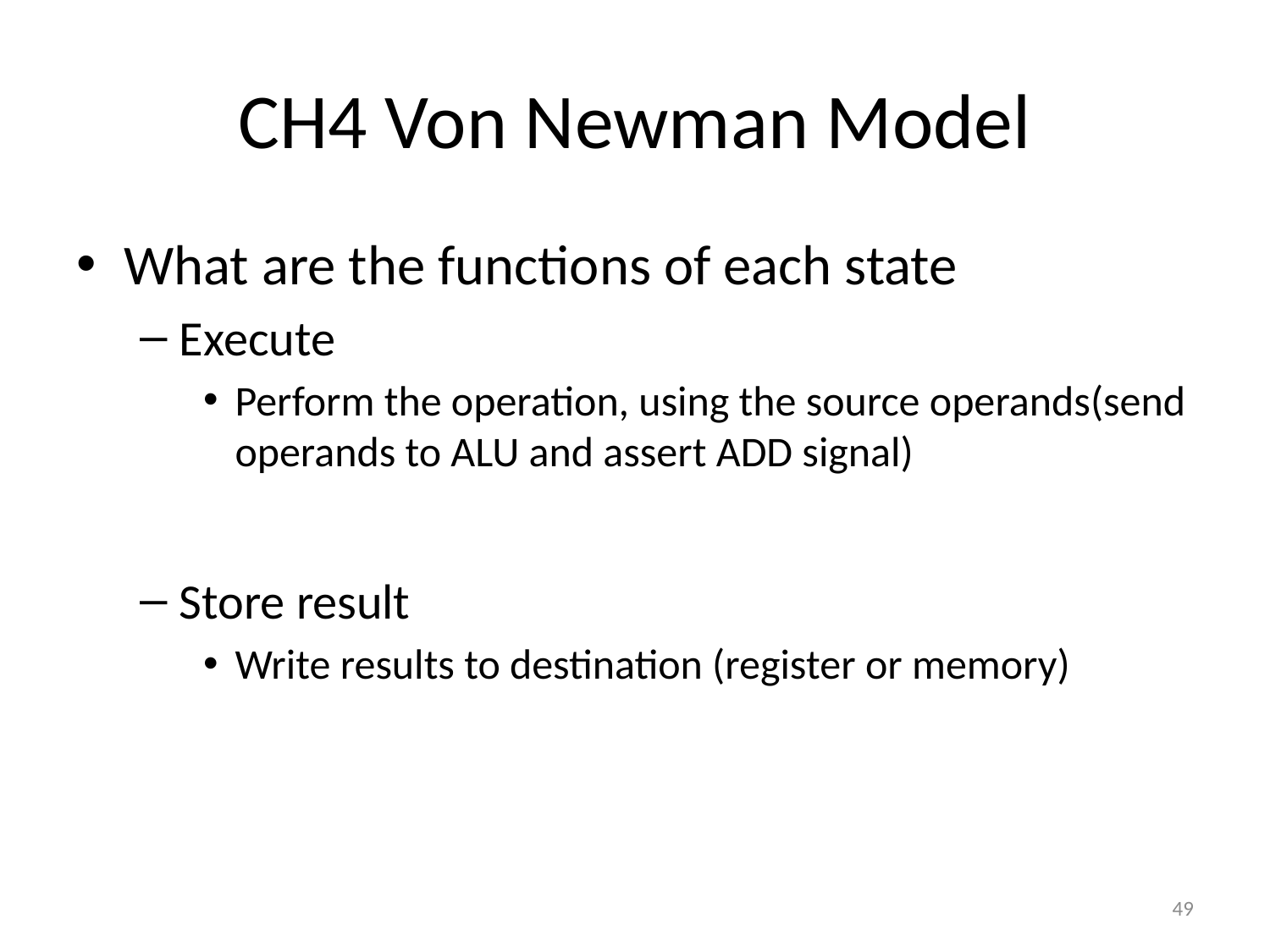

# CH4 Von Newman Model
What are the functions of each state
Execute
Perform the operation, using the source operands(send operands to ALU and assert ADD signal)

Store result
Write results to destination (register or memory)

49